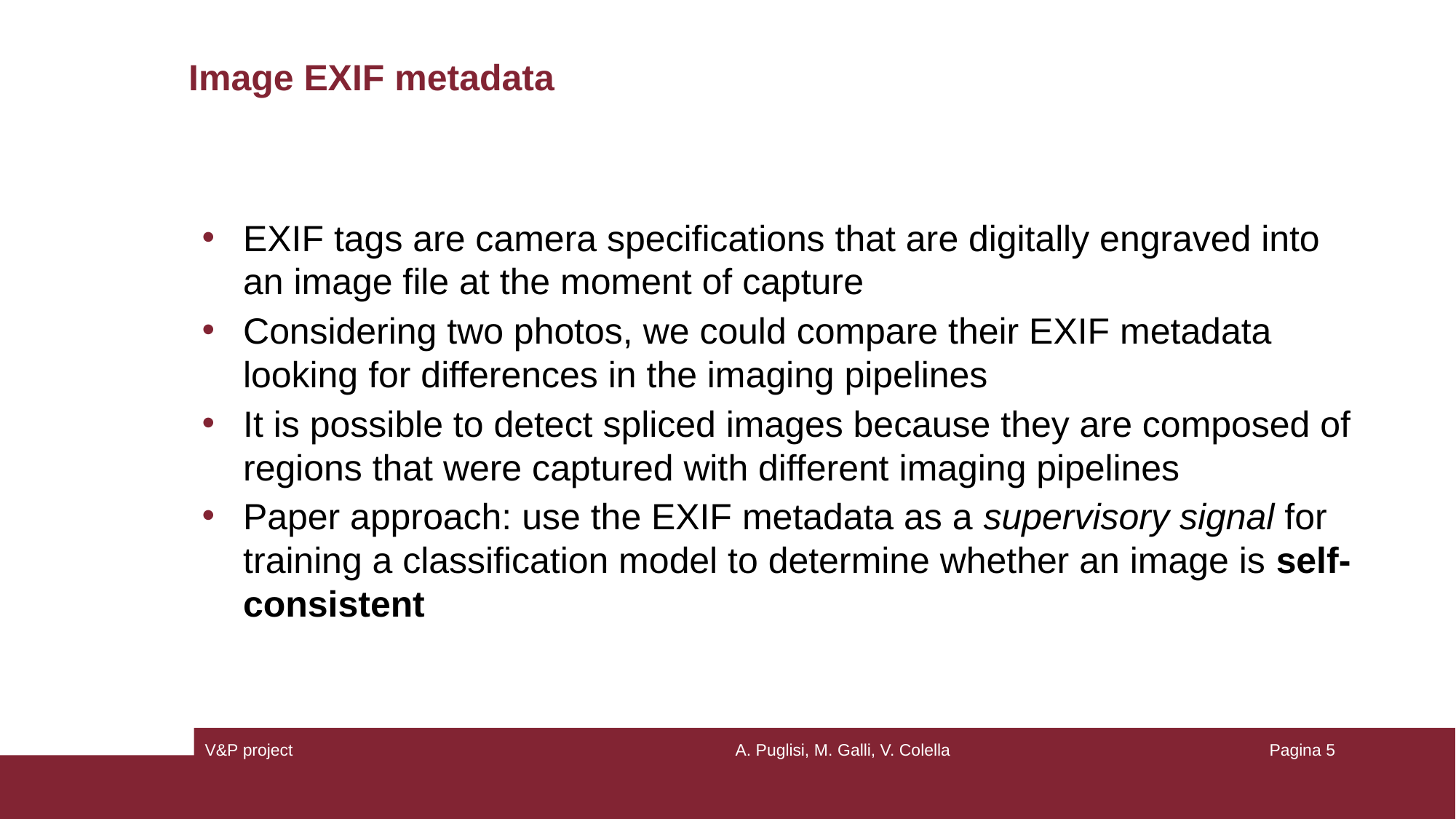

# Image EXIF metadata
EXIF tags are camera specifications that are digitally engraved into an image file at the moment of capture
Considering two photos, we could compare their EXIF metadata looking for differences in the imaging pipelines
It is possible to detect spliced images because they are composed of regions that were captured with different imaging pipelines
Paper approach: use the EXIF metadata as a supervisory signal for training a classification model to determine whether an image is self-consistent
V&P project
A. Puglisi, M. Galli, V. Colella
Pagina 5